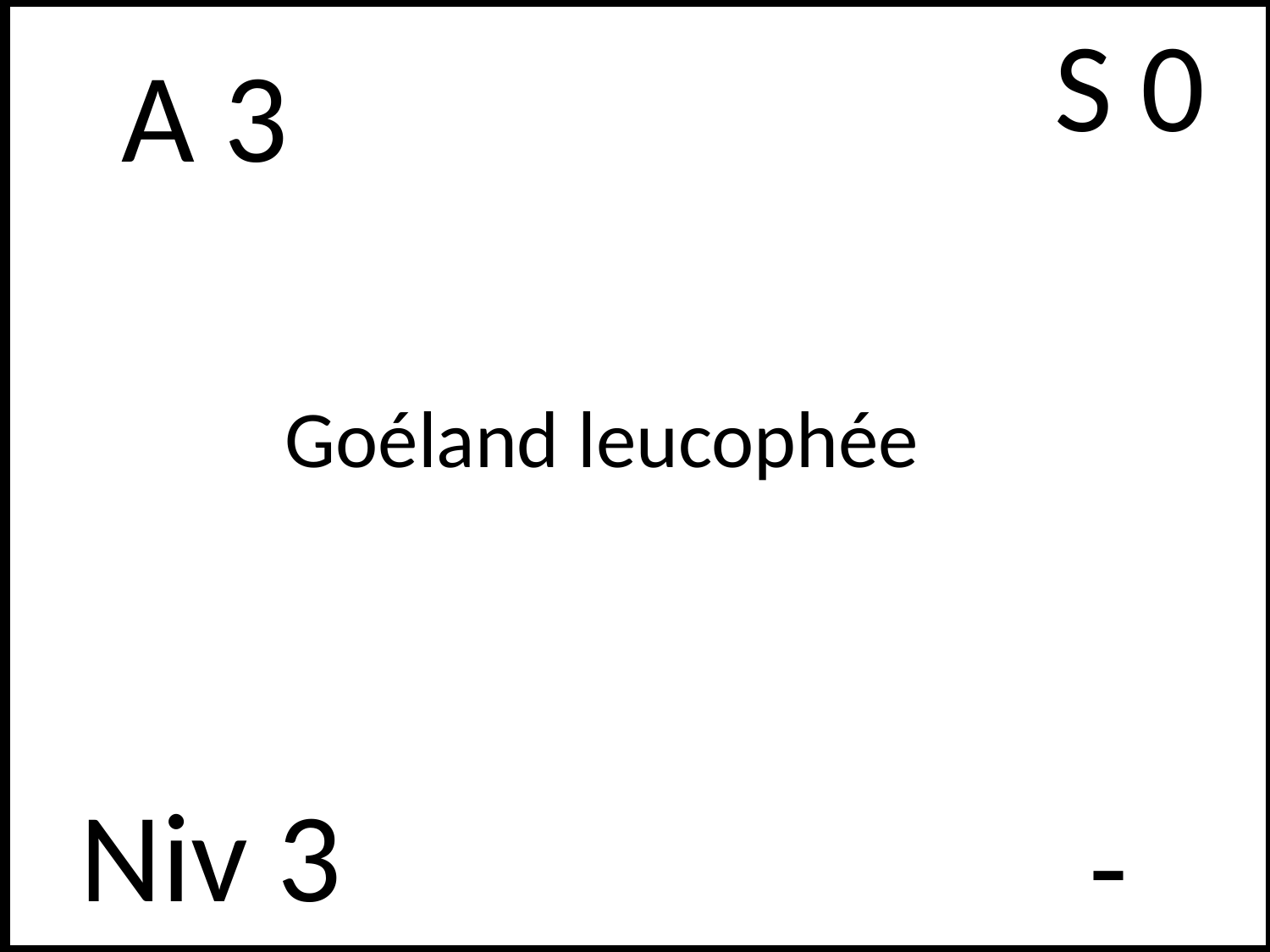

S 0
# A 3
Goéland leucophée
Niv 3
-